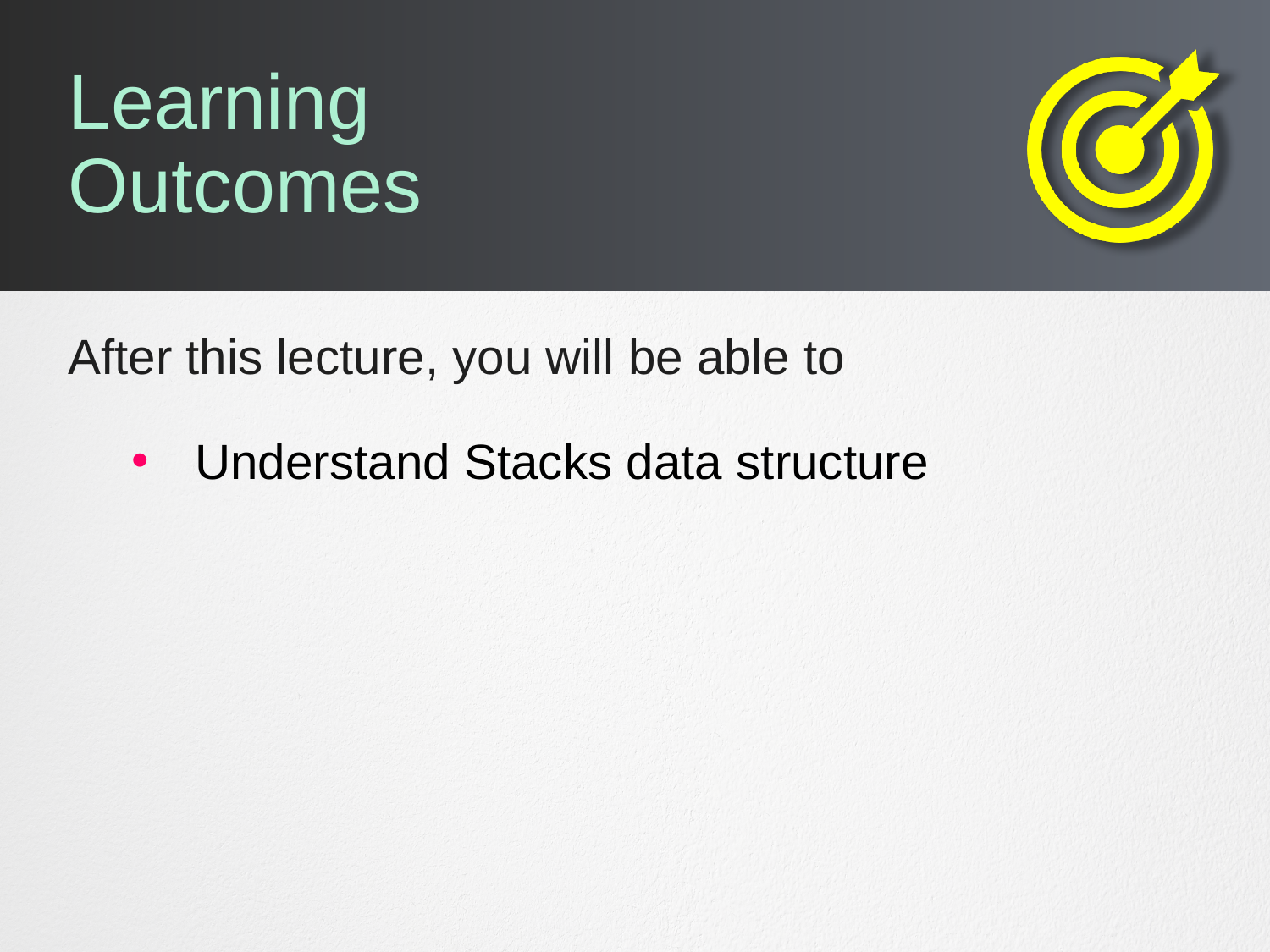

# Learning Outcomes
Understand Stacks data structure